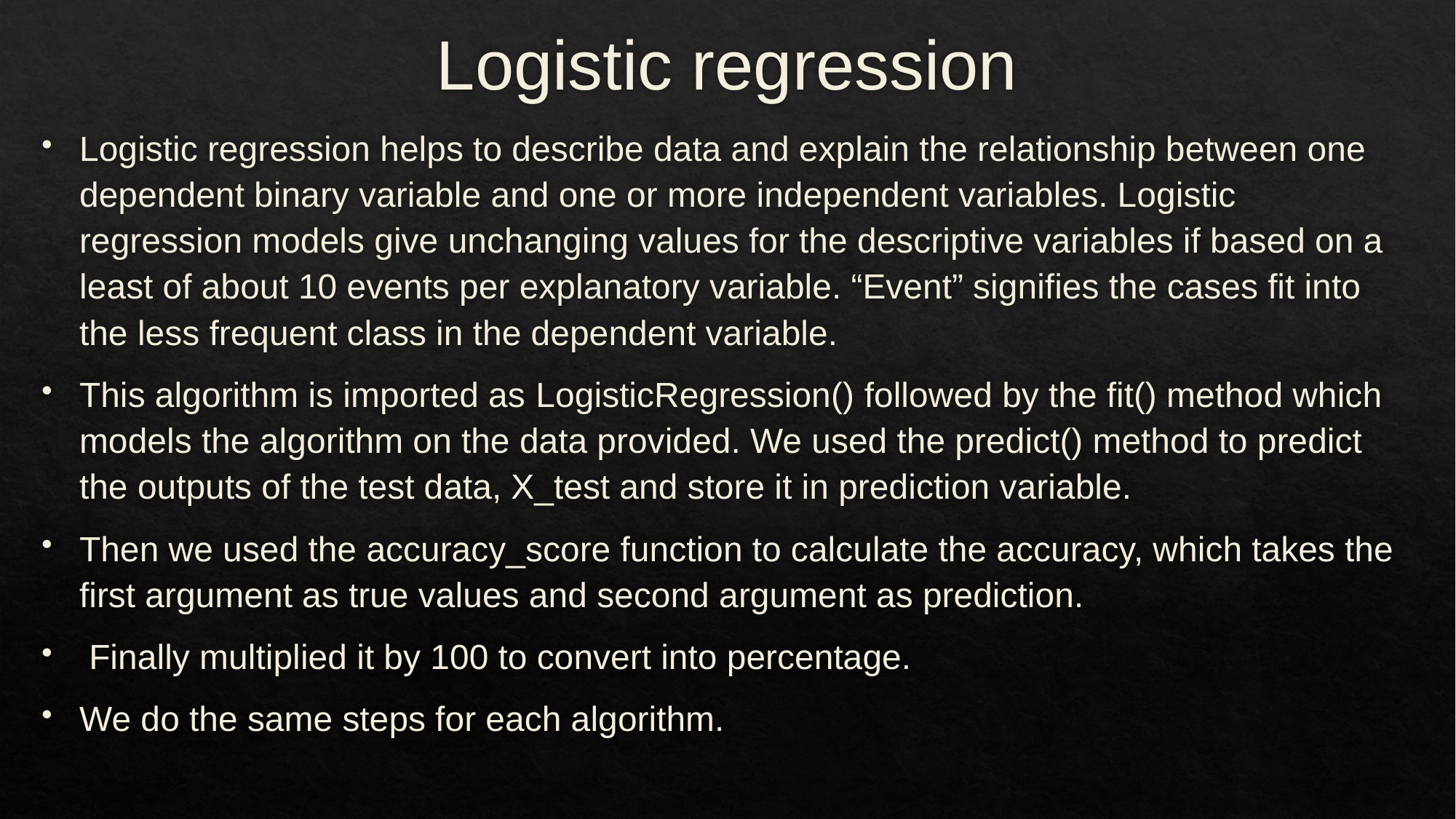

# Logistic regression
Logistic regression helps to describe data and explain the relationship between one dependent binary variable and one or more independent variables. Logistic regression models give unchanging values for the descriptive variables if based on a least of about 10 events per explanatory variable. “Event” signifies the cases fit into the less frequent class in the dependent variable.
This algorithm is imported as LogisticRegression() followed by the fit() method which models the algorithm on the data provided. We used the predict() method to predict the outputs of the test data, X_test and store it in prediction variable.
Then we used the accuracy_score function to calculate the accuracy, which takes the first argument as true values and second argument as prediction.
 Finally multiplied it by 100 to convert into percentage.
We do the same steps for each algorithm.